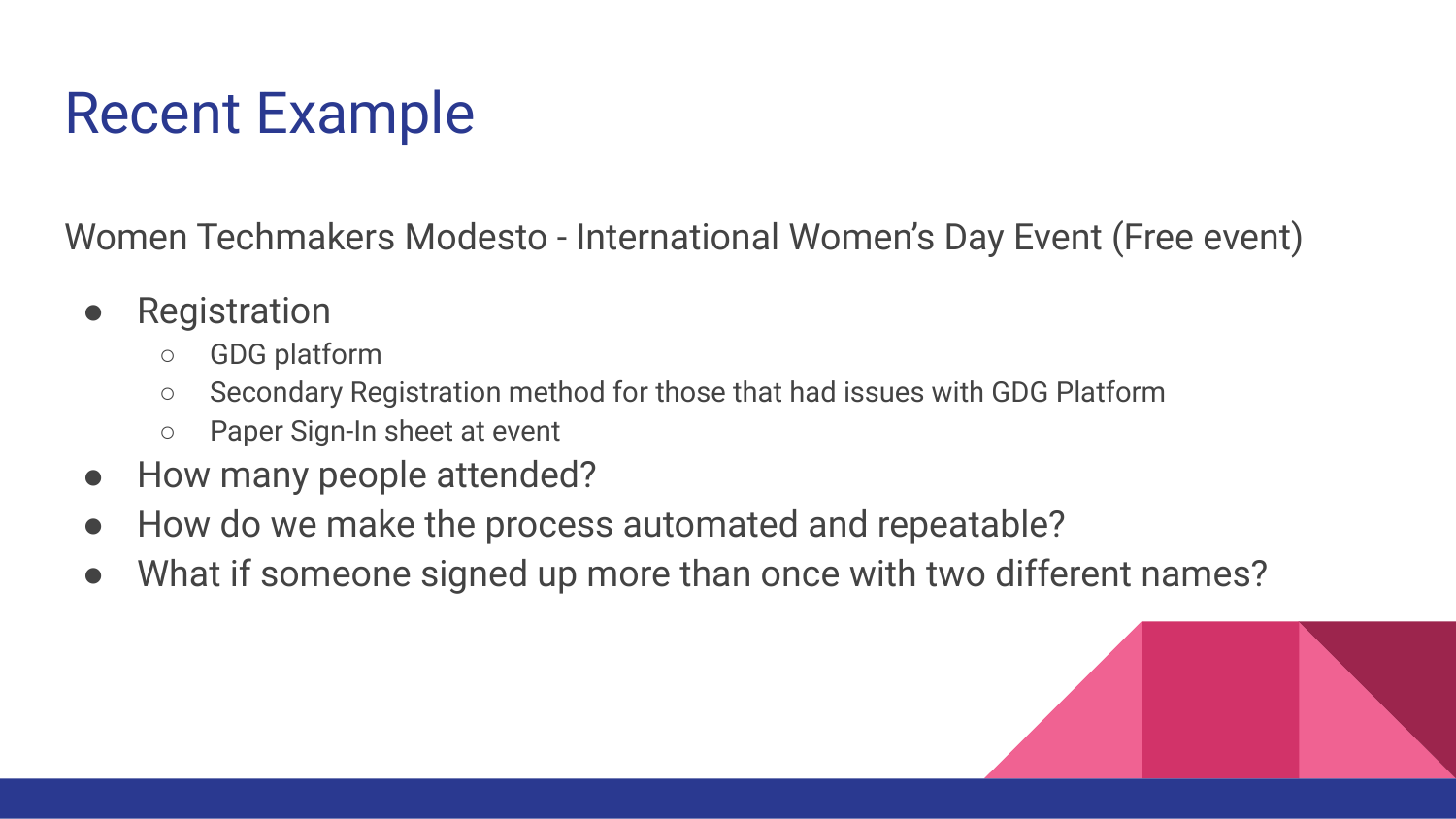

# Recent Example
Women Techmakers Modesto - International Women’s Day Event (Free event)
Registration
GDG platform
Secondary Registration method for those that had issues with GDG Platform
Paper Sign-In sheet at event
How many people attended?
How do we make the process automated and repeatable?
What if someone signed up more than once with two different names?